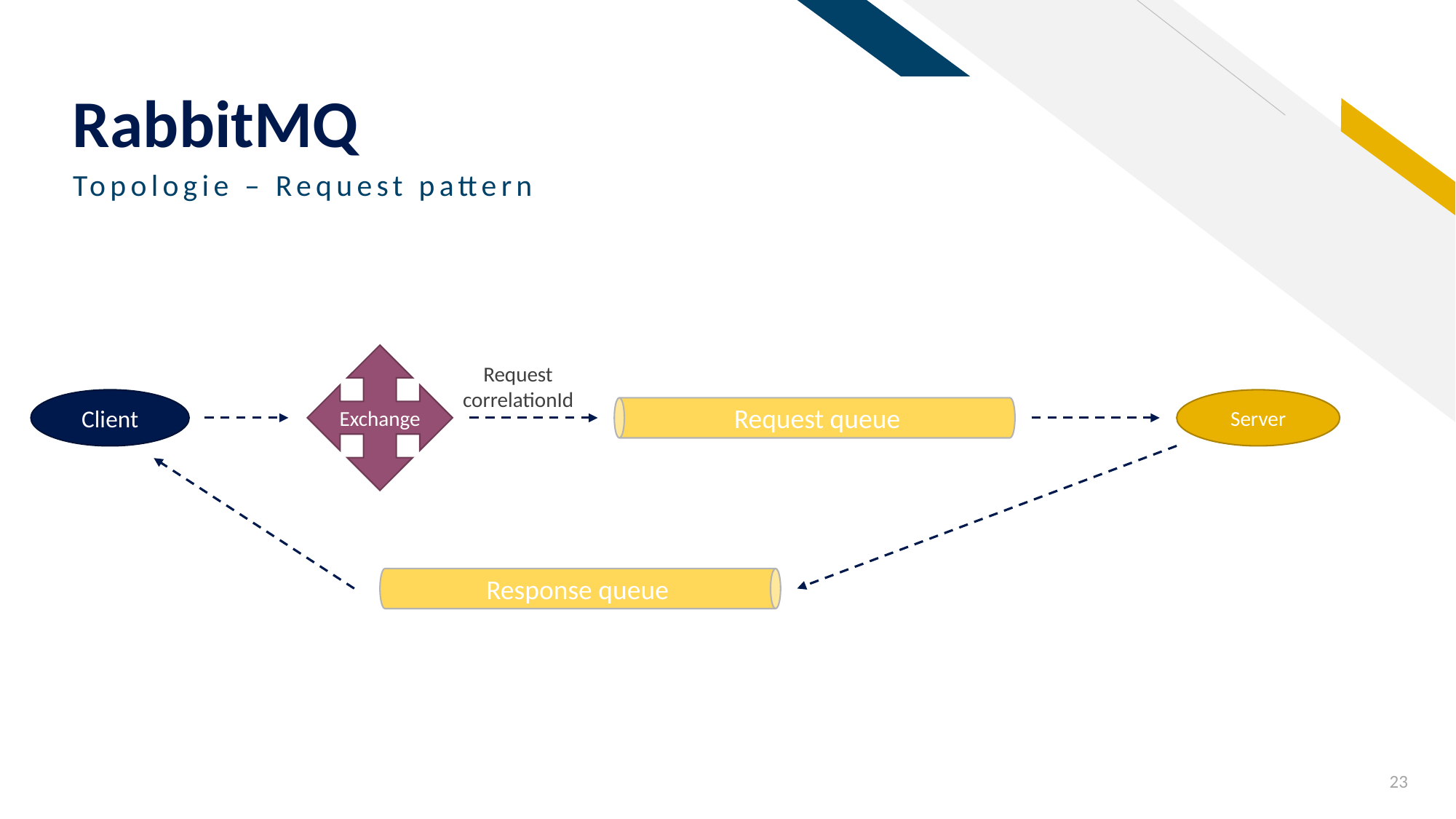

# RabbitMQ
Topologie – Request pattern
Request queue
Exchange
Request correlationId
Response queue
Client
Server
23